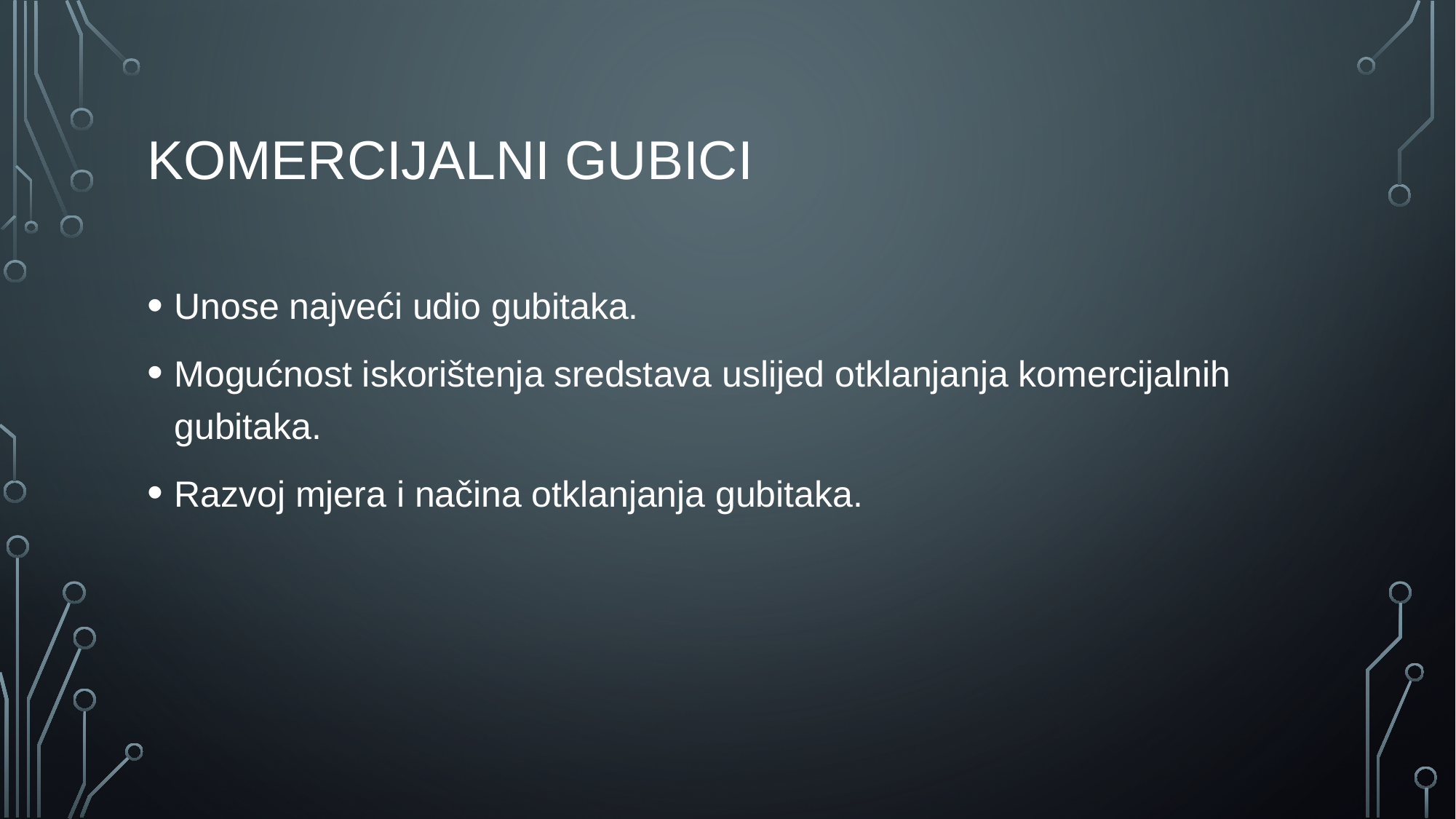

# Komercijalni gubici
Unose najveći udio gubitaka.
Mogućnost iskorištenja sredstava uslijed otklanjanja komercijalnih gubitaka.
Razvoj mjera i načina otklanjanja gubitaka.